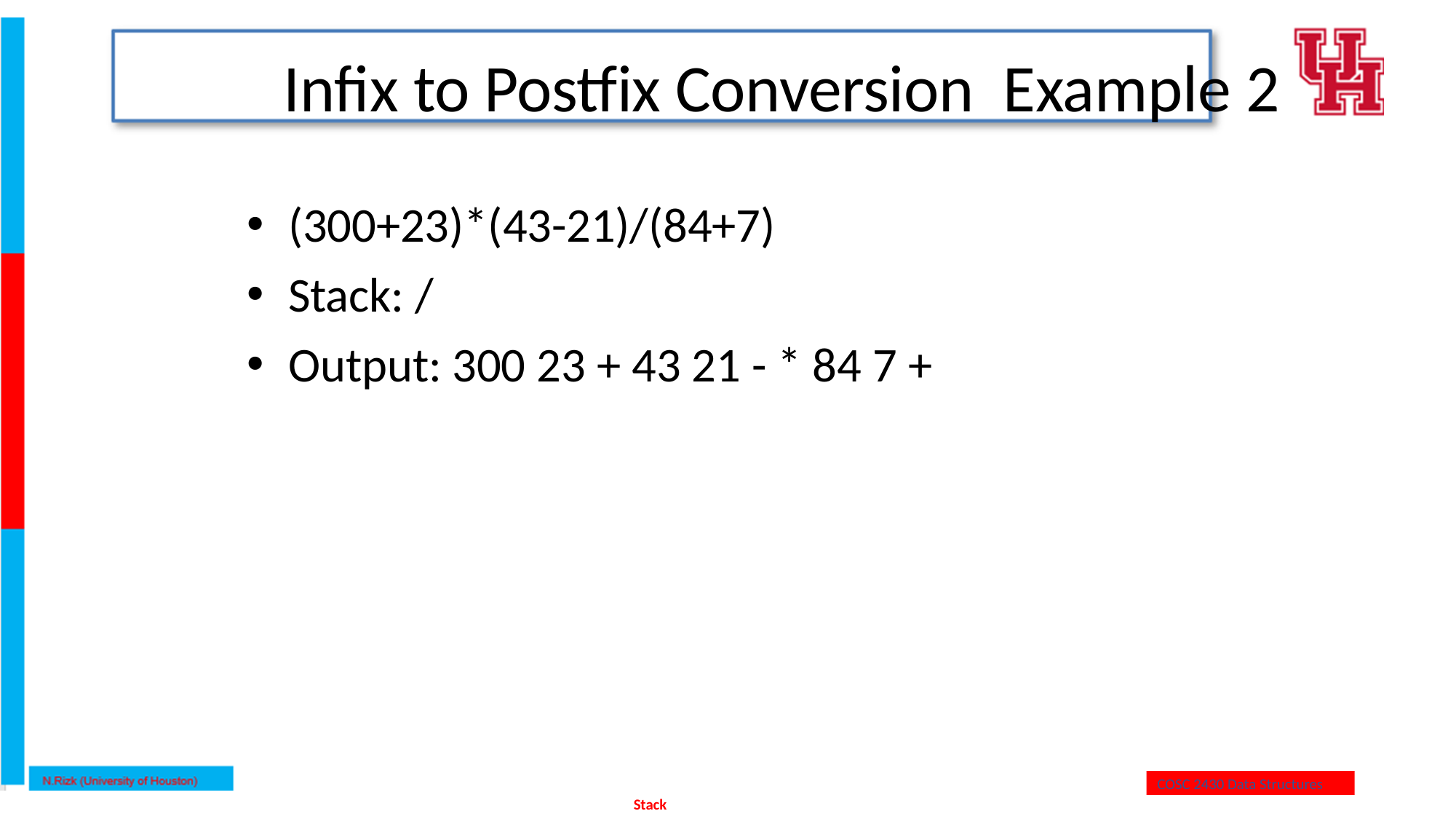

# Infix to Postfix Conversion  Example 2
(300+23)*(43-21)/(84+7)
Stack: /
Output: 300 23 + 43 21 - * 84 7 +